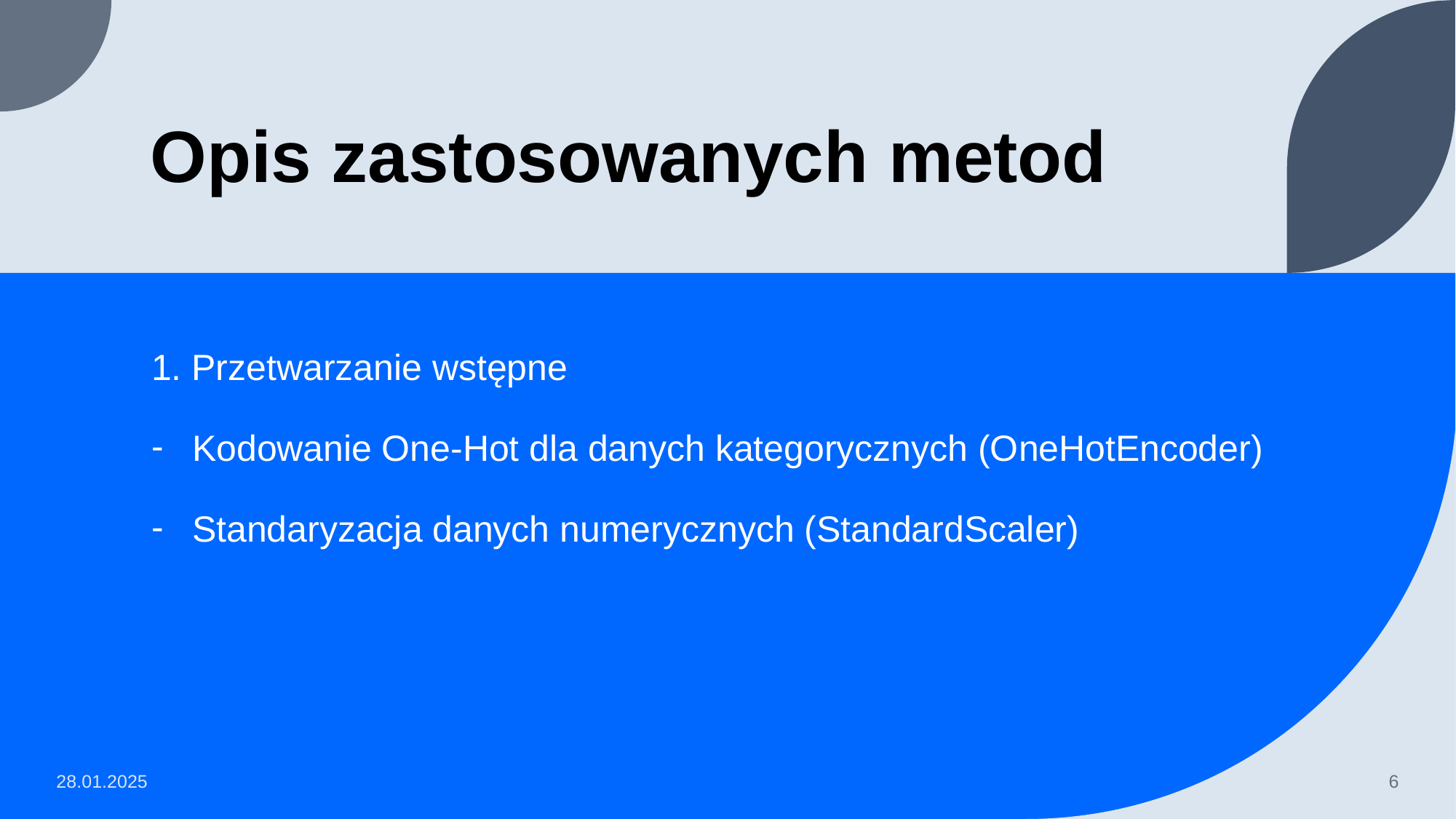

# Opis zastosowanych metod
1. Przetwarzanie wstępne
Kodowanie One-Hot dla danych kategorycznych (OneHotEncoder)
Standaryzacja danych numerycznych (StandardScaler)

28.01.2025
6